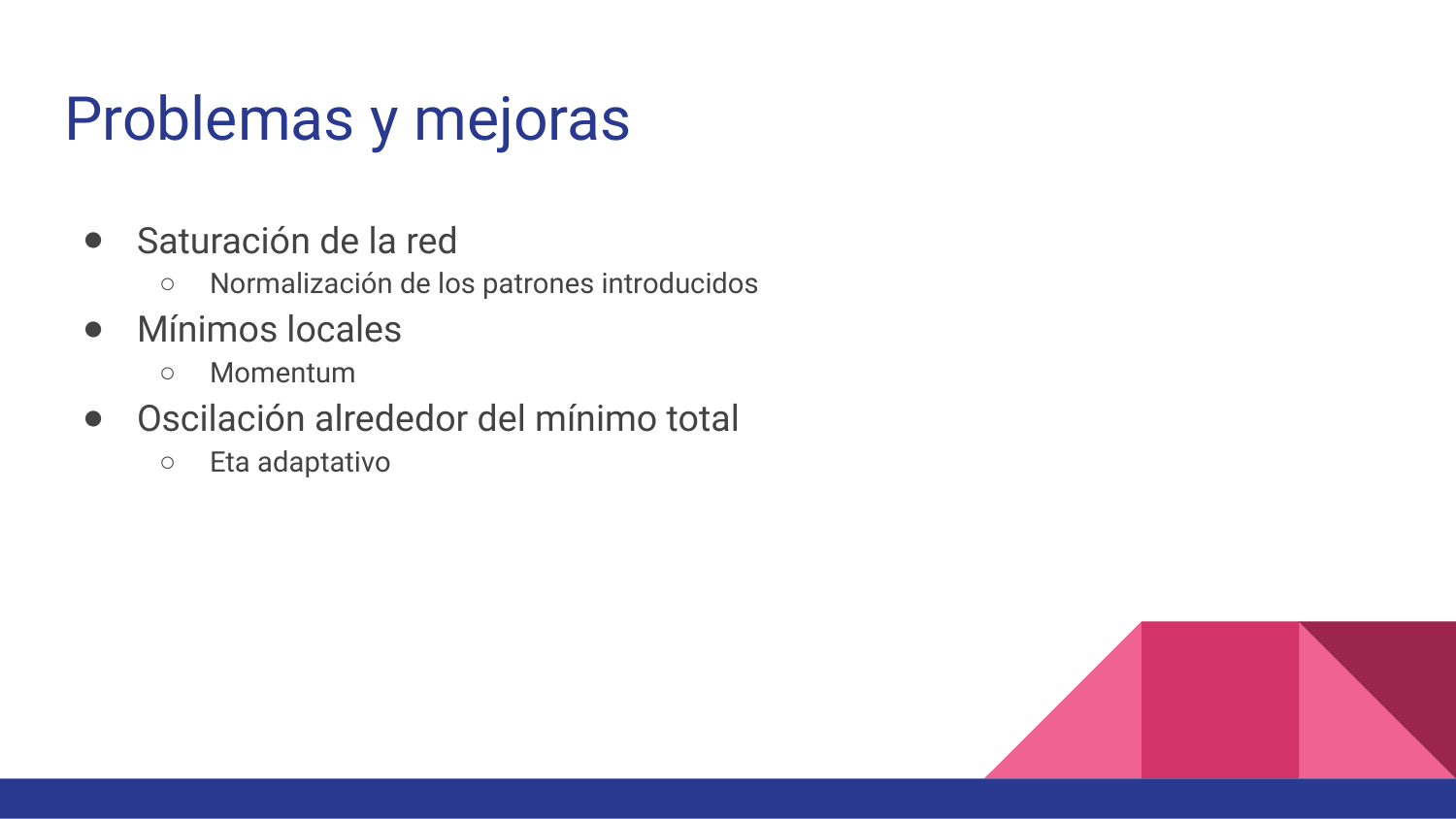

# Problemas y mejoras
Saturación de la red
Normalización de los patrones introducidos
Mínimos locales
Momentum
Oscilación alrededor del mínimo total
Eta adaptativo